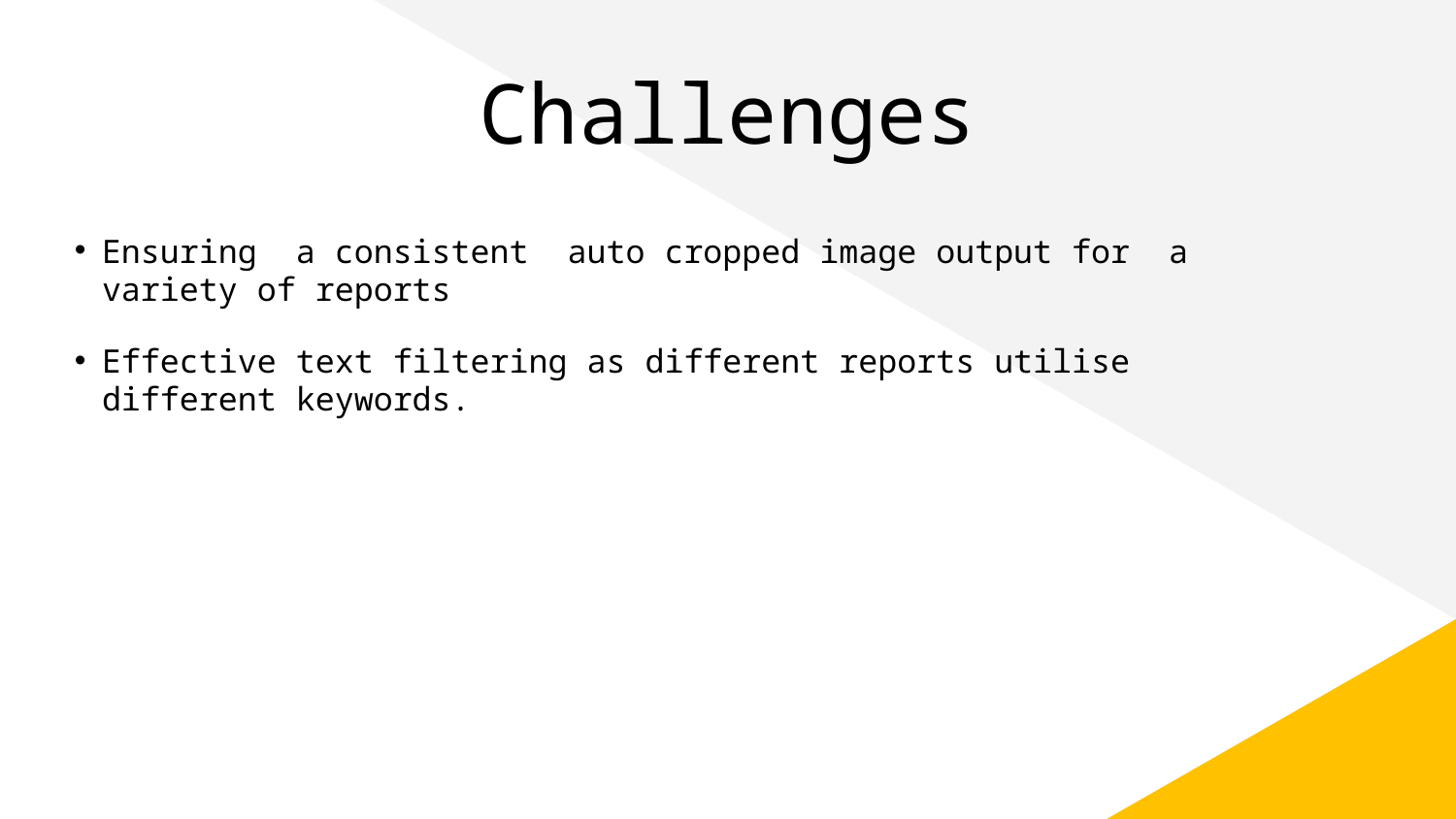

# Challenges

Ensuring  a consistent  auto cropped image output for  a variety of reports
Effective text filtering as different reports utilise different keywords.